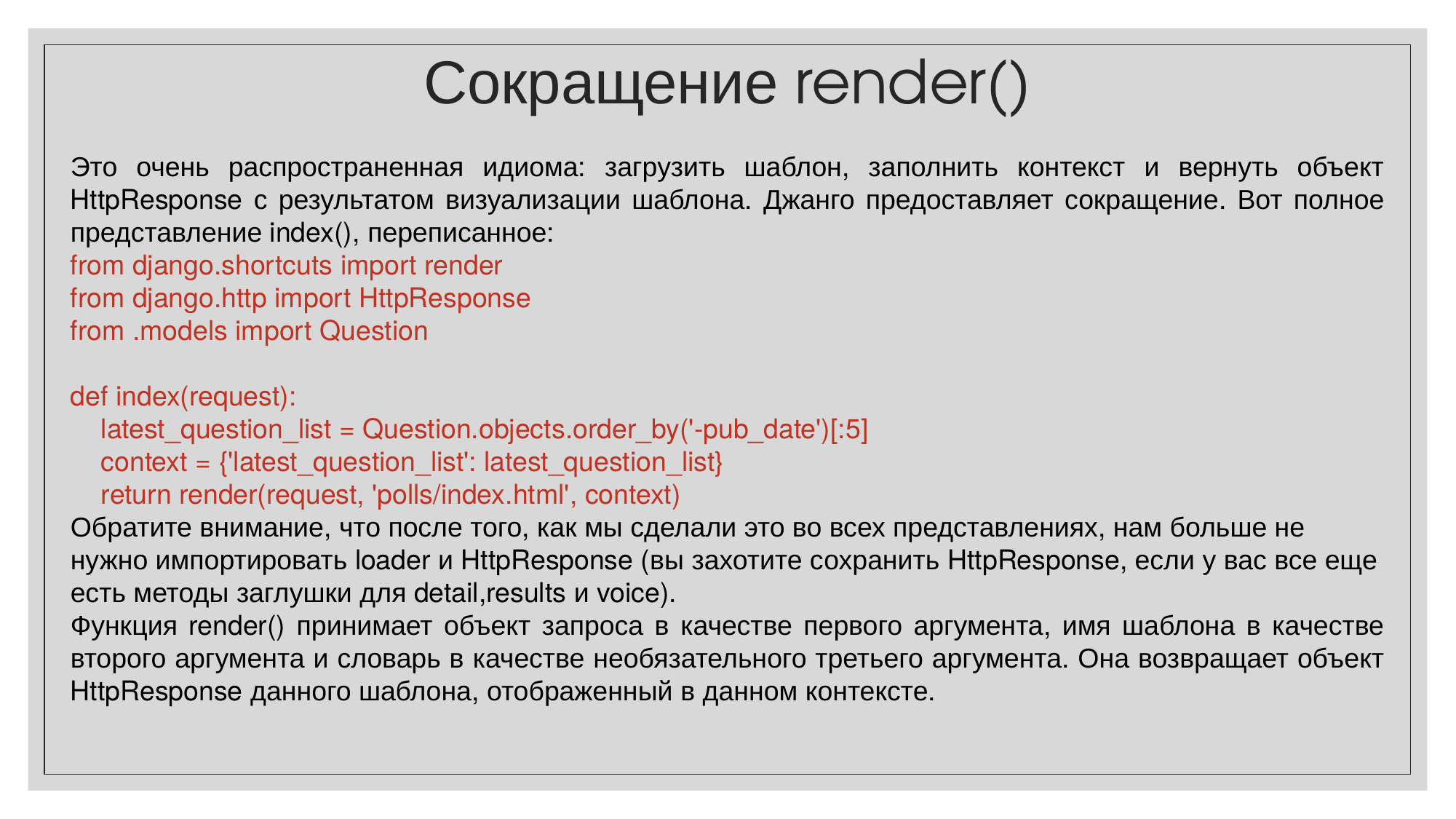

Сокращение render()
Это очень распространенная идиома: загрузить шаблон, заполнить контекст и вернуть объект HttpResponse с результатом визуализации шаблона. Джанго предоставляет сокращение. Вот полное представление index(), переписанное:
from django.shortcuts import render
from django.http import HttpResponse
from .models import Question

def index(request):
    latest_question_list = Question.objects.order_by('-pub_date')[:5]
    context = {'latest_question_list': latest_question_list}
    return render(request, 'polls/index.html', context)
Обратите внимание, что после того, как мы сделали это во всех представлениях, нам больше не нужно импортировать loader и HttpResponse (вы захотите сохранить HttpResponse, если у вас все еще есть методы заглушки для detail,results и voice).
Функция render() принимает объект запроса в качестве первого аргумента, имя шаблона в качестве второго аргумента и словарь в качестве необязательного третьего аргумента. Она возвращает объект HttpResponse данного шаблона, отображенный в данном контексте.